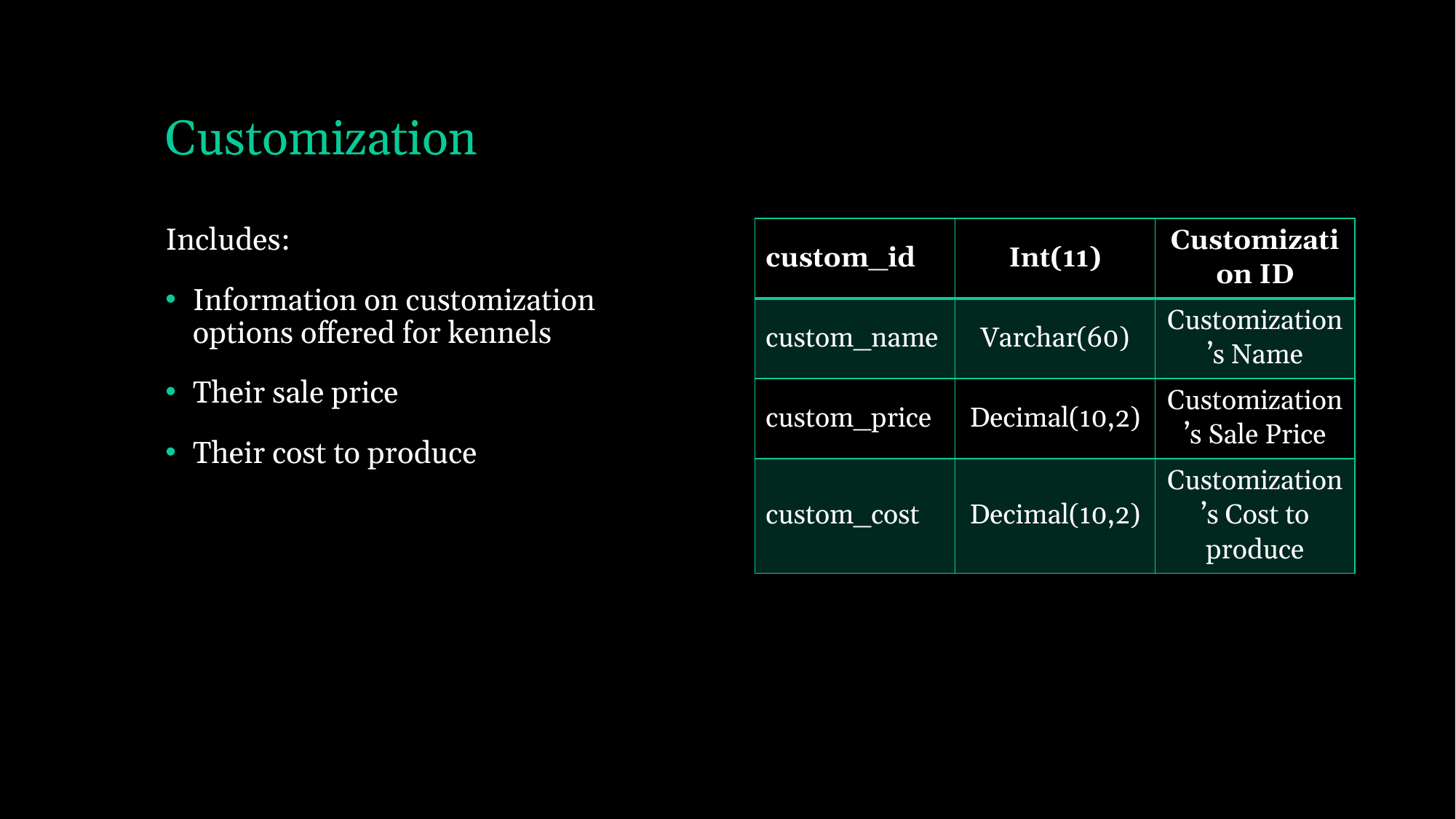

# Customization
Includes:
Information on customization options offered for kennels
Their sale price
Their cost to produce
| custom\_id | Int(11) | Customization ID |
| --- | --- | --- |
| custom\_name | Varchar(60) | Customization’s Name |
| custom\_price | Decimal(10,2) | Customization’s Sale Price |
| custom\_cost | Decimal(10,2) | Customization’s Cost to produce |